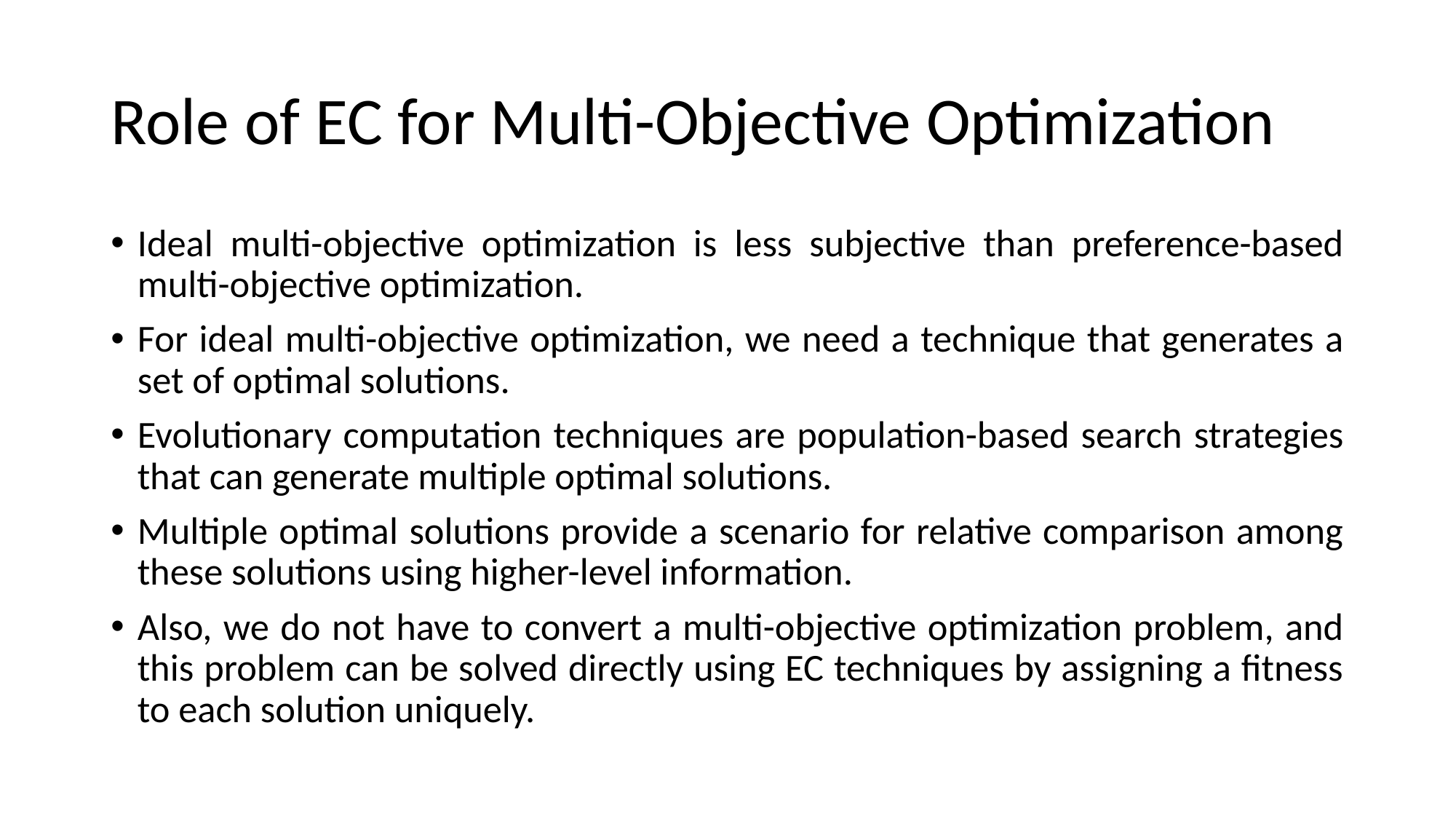

# Role of EC for Multi-Objective Optimization
Ideal multi-objective optimization is less subjective than preference-based multi-objective optimization.
For ideal multi-objective optimization, we need a technique that generates a set of optimal solutions.
Evolutionary computation techniques are population-based search strategies that can generate multiple optimal solutions.
Multiple optimal solutions provide a scenario for relative comparison among these solutions using higher-level information.
Also, we do not have to convert a multi-objective optimization problem, and this problem can be solved directly using EC techniques by assigning a fitness to each solution uniquely.